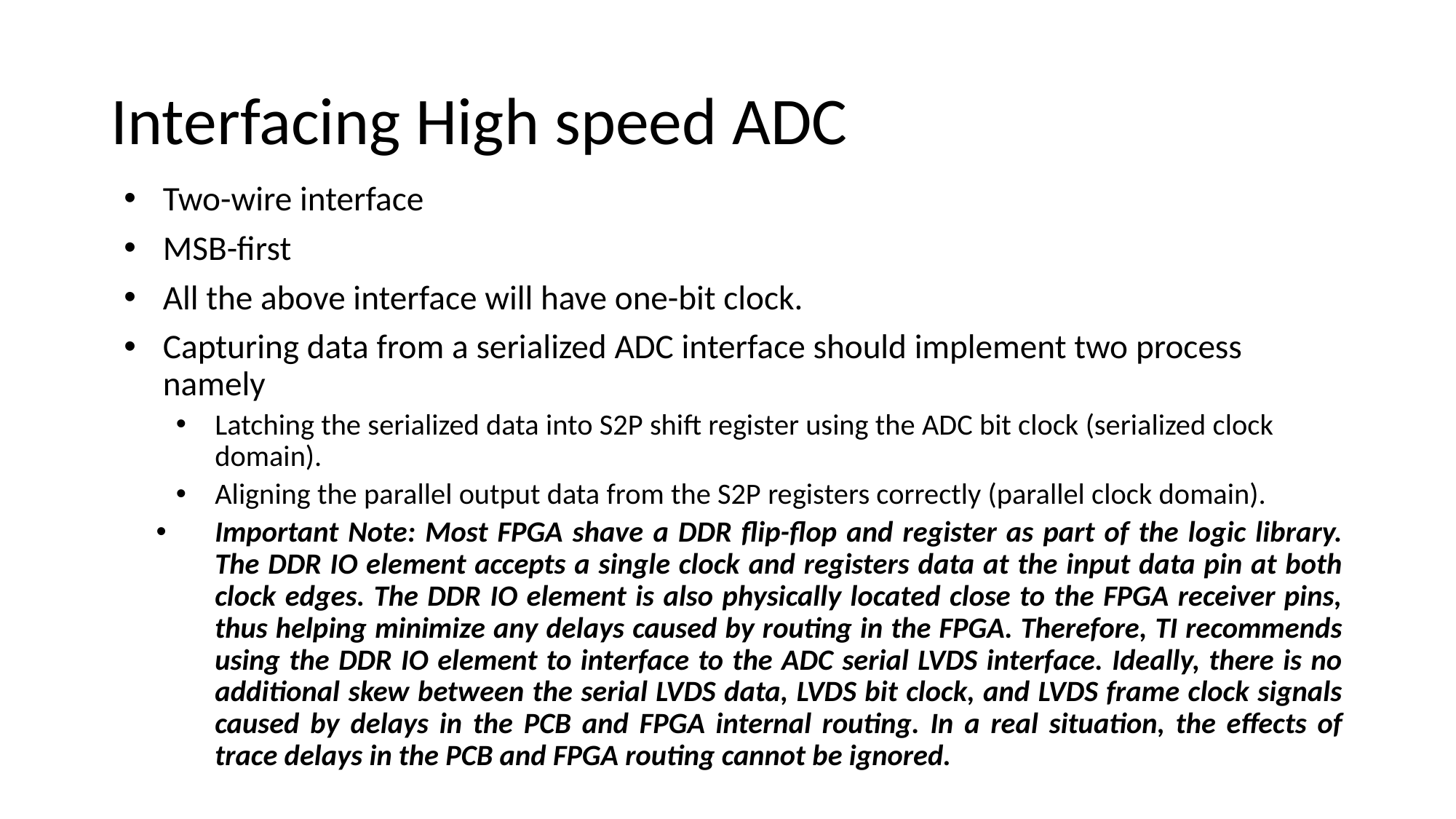

# Interfacing High speed ADC
Two-wire interface
MSB-first
All the above interface will have one-bit clock.
Capturing data from a serialized ADC interface should implement two process namely
Latching the serialized data into S2P shift register using the ADC bit clock (serialized clock domain).
Aligning the parallel output data from the S2P registers correctly (parallel clock domain).
Important Note: Most FPGA shave a DDR flip-flop and register as part of the logic library. The DDR IO element accepts a single clock and registers data at the input data pin at both clock edges. The DDR IO element is also physically located close to the FPGA receiver pins, thus helping minimize any delays caused by routing in the FPGA. Therefore, TI recommends using the DDR IO element to interface to the ADC serial LVDS interface. Ideally, there is no additional skew between the serial LVDS data, LVDS bit clock, and LVDS frame clock signals caused by delays in the PCB and FPGA internal routing. In a real situation, the effects of trace delays in the PCB and FPGA routing cannot be ignored.